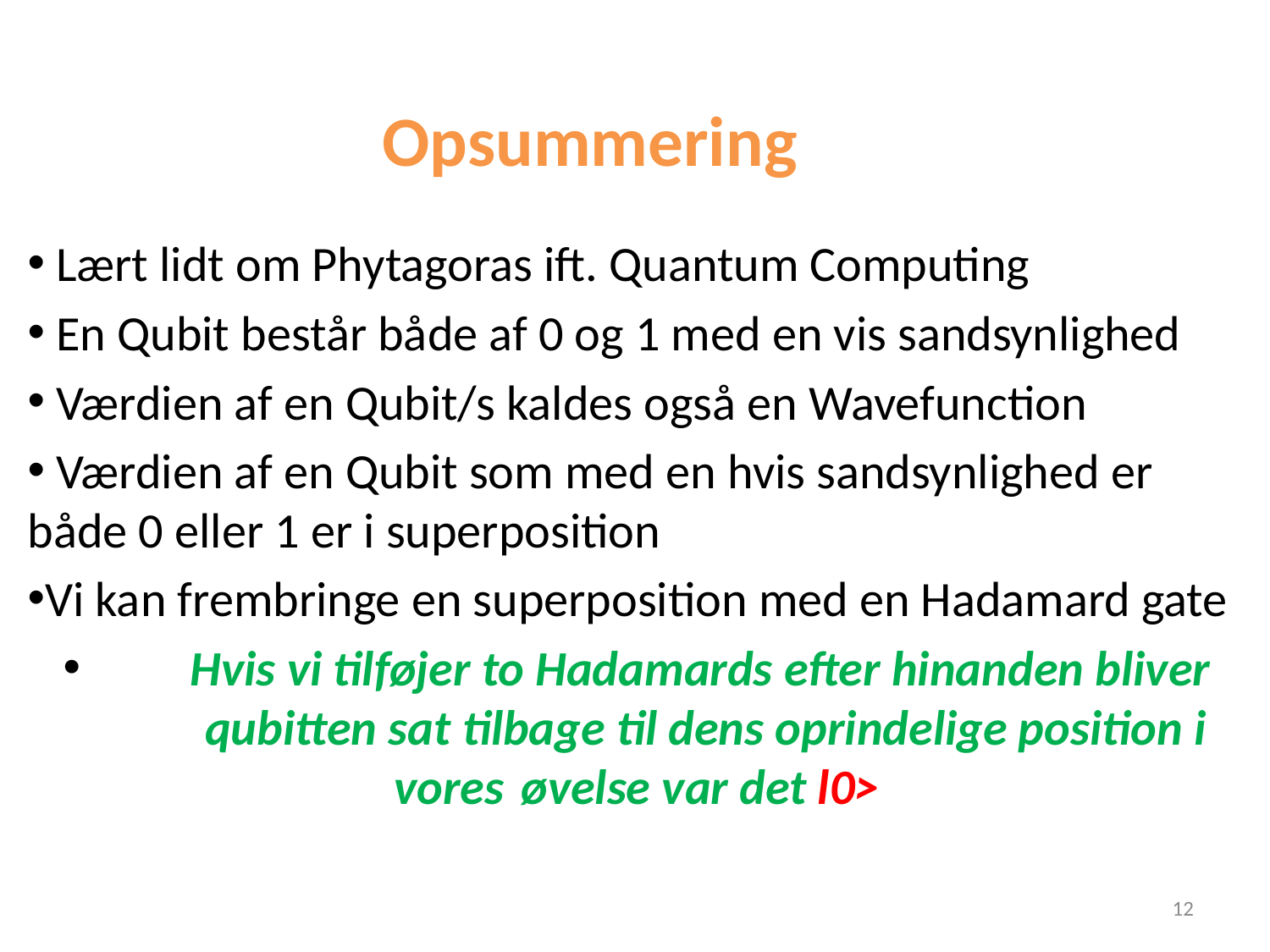

# Opsummering
 Lært lidt om Phytagoras ift. Quantum Computing
 En Qubit består både af 0 og 1 med en vis sandsynlighed
 Værdien af en Qubit/s kaldes også en Wavefunction
 Værdien af en Qubit som med en hvis sandsynlighed er både 0 eller 1 er i superposition
Vi kan frembringe en superposition med en Hadamard gate
 	Hvis vi tilføjer to Hadamards efter hinanden bliver 	qubitten sat tilbage til dens oprindelige position i vores 	øvelse var det l0>

12